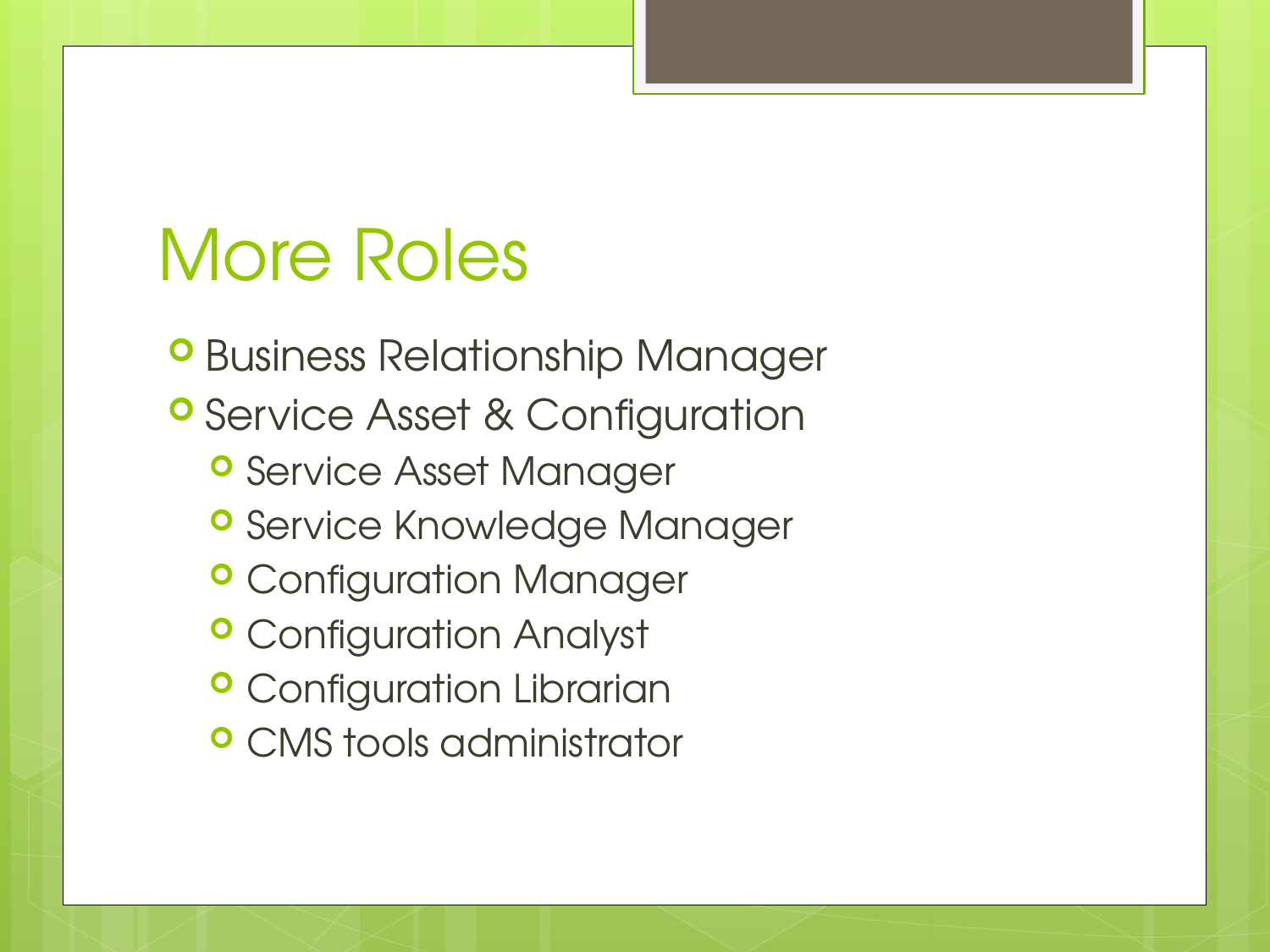

# More Roles
Business Relationship Manager
Service Asset & Configuration
Service Asset Manager
Service Knowledge Manager
Configuration Manager
Configuration Analyst
Configuration Librarian
CMS tools administrator